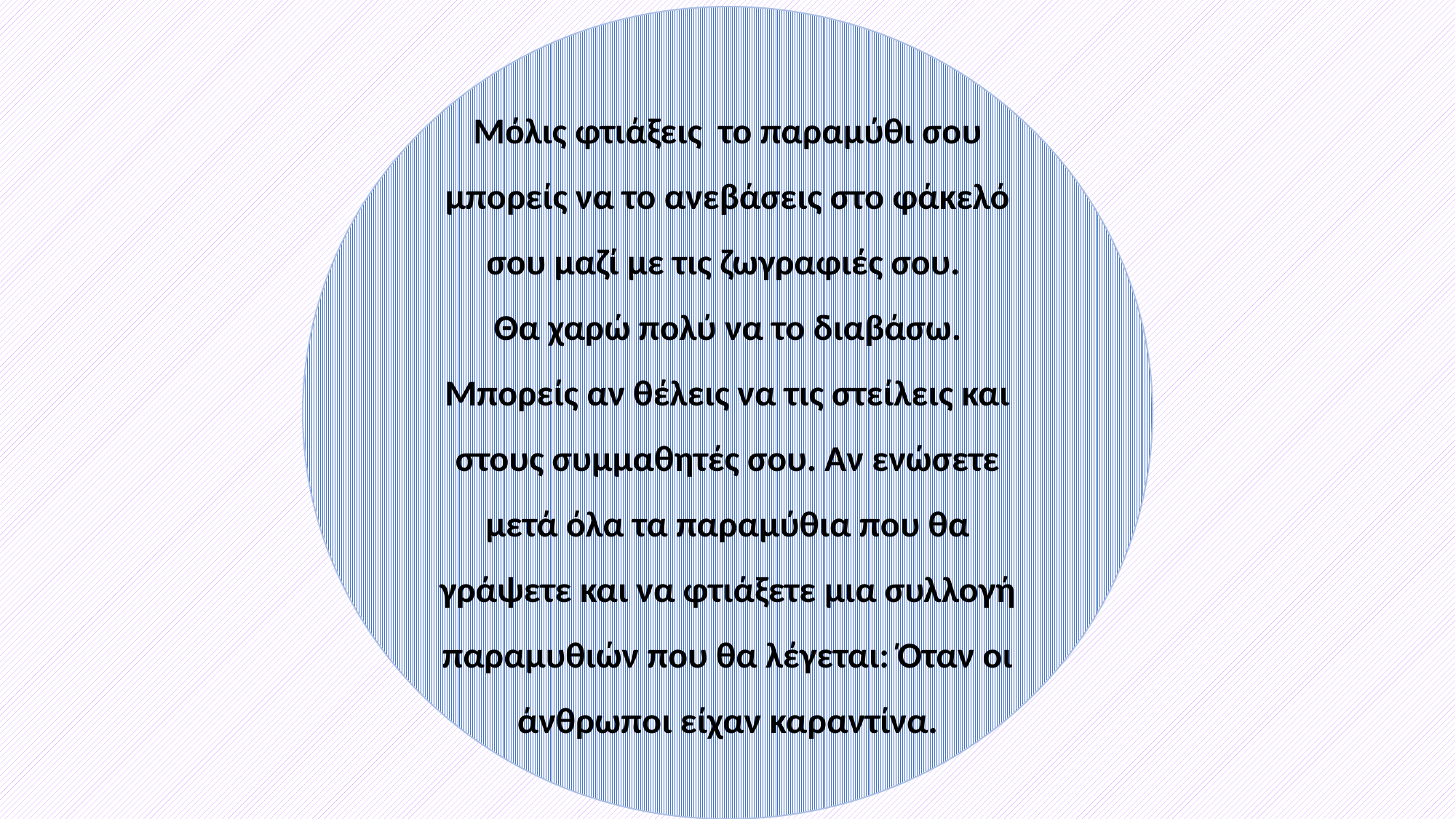

Μόλις φτιάξεις  το παραμύθι σου μπορείς να το ανεβάσεις στο φάκελό σου μαζί με τις ζωγραφιές σου.
Θα χαρώ πολύ να το διαβάσω. Μπορείς αν θέλεις να τις στείλεις και στους συμμαθητές σου. Αν ενώσετε μετά όλα τα παραμύθια που θα γράψετε και να φτιάξετε μια συλλογή παραμυθιών που θα λέγεται: Όταν οι άνθρωποι είχαν καραντίνα.